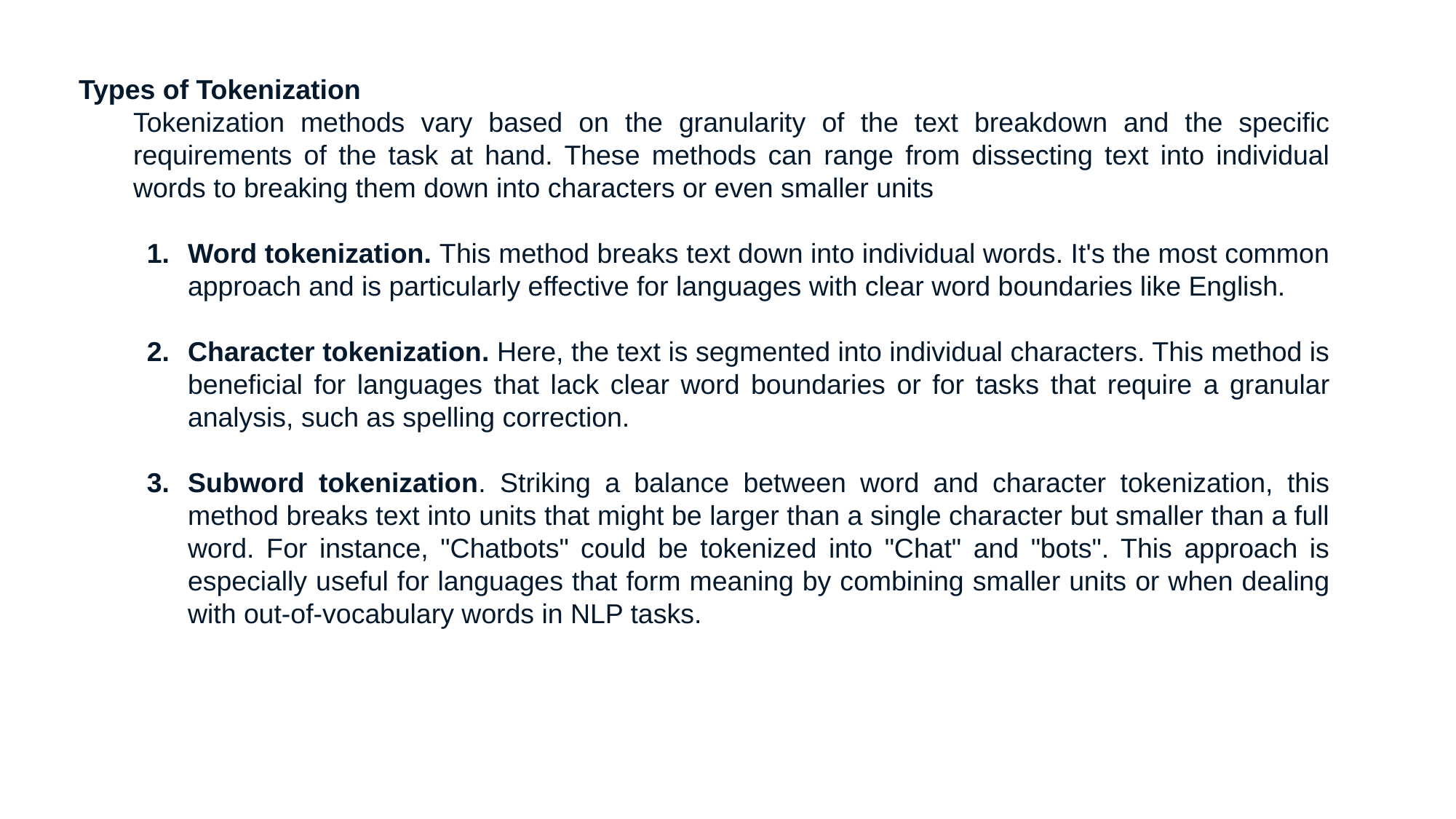

Types of Tokenization
Tokenization methods vary based on the granularity of the text breakdown and the specific requirements of the task at hand. These methods can range from dissecting text into individual words to breaking them down into characters or even smaller units

Word tokenization. This method breaks text down into individual words. It's the most common approach and is particularly effective for languages with clear word boundaries like English.

Character tokenization. Here, the text is segmented into individual characters. This method is beneficial for languages that lack clear word boundaries or for tasks that require a granular analysis, such as spelling correction.

Subword tokenization. Striking a balance between word and character tokenization, this method breaks text into units that might be larger than a single character but smaller than a full word. For instance, "Chatbots" could be tokenized into "Chat" and "bots". This approach is especially useful for languages that form meaning by combining smaller units or when dealing with out-of-vocabulary words in NLP tasks.